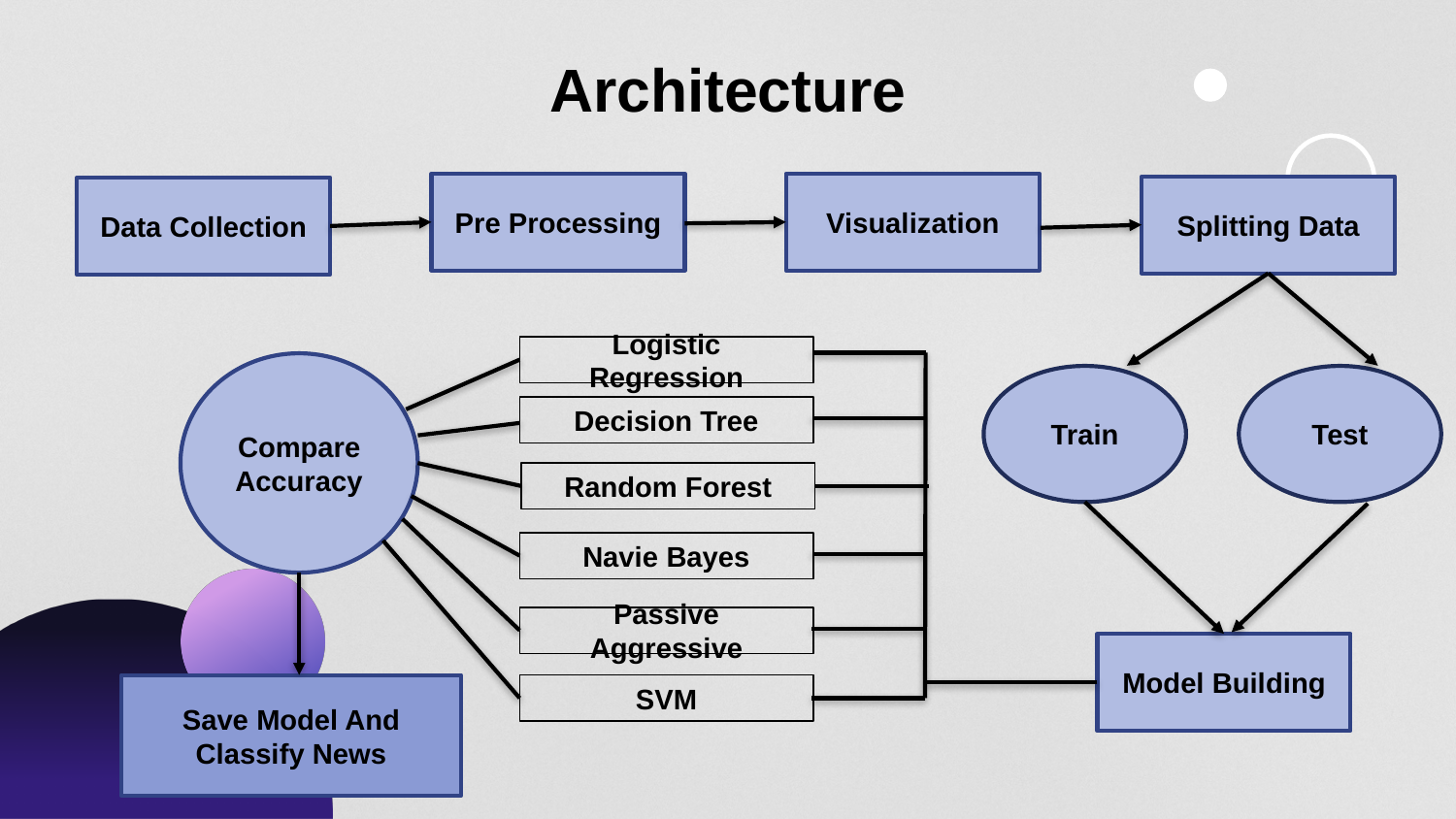

Architecture
Pre Processing
Visualization
Splitting Data
Data Collection
Logistic Regression
Compare Accuracy
Train
Test
Decision Tree
Random Forest
Navie Bayes
Passive Aggressive
Model Building
Save Model And Classify News
SVM